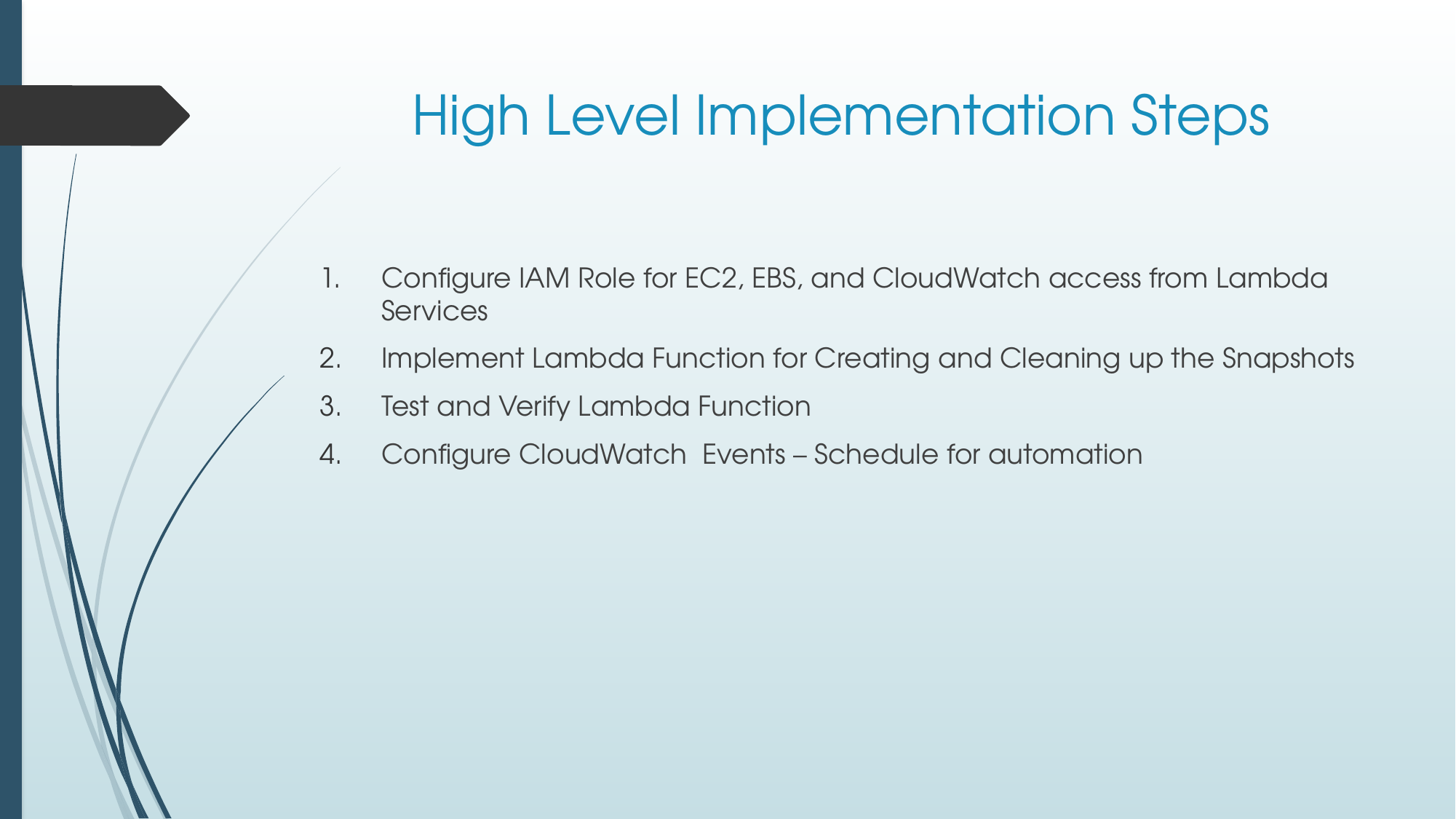

# High Level Implementation Steps
Configure IAM Role for EC2, EBS, and CloudWatch access from Lambda Services
Implement Lambda Function for Creating and Cleaning up the Snapshots
Test and Verify Lambda Function
Configure CloudWatch  Events – Schedule for automation